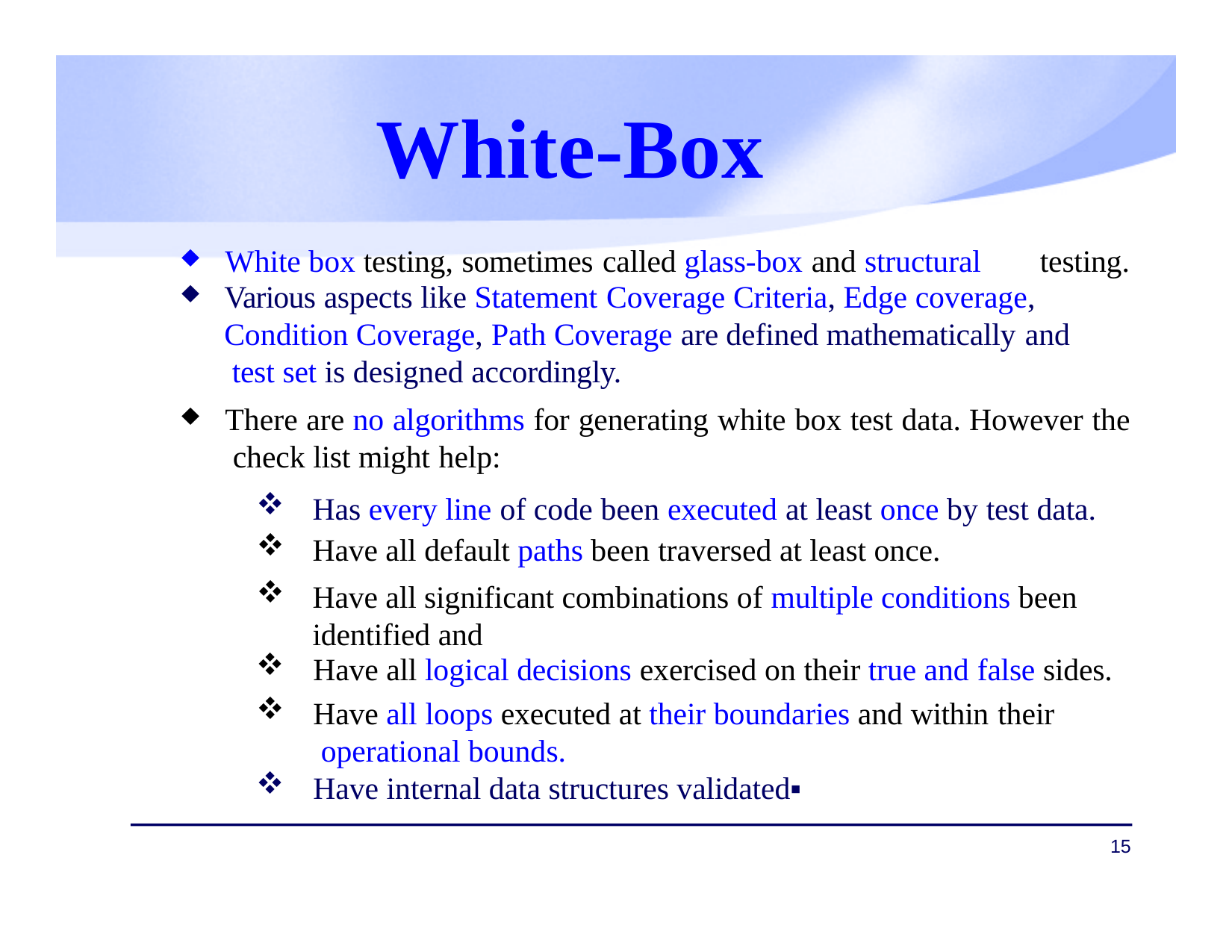

# White-Box
White box testing, sometimes called glass-box and structural	testing.
Various aspects like Statement Coverage Criteria, Edge coverage,
Condition Coverage, Path Coverage are defined mathematically and  test set is designed accordingly.
There are no algorithms for generating white box test data. However the  check list might help:
Has every line of code been executed at least once by test data.
Have all default paths been traversed at least once.
Have all significant combinations of multiple conditions been  identified and
Have all logical decisions exercised on their true and false sides.
Have all loops executed at their boundaries and within their  operational bounds.
Have internal data structures validated▪
15